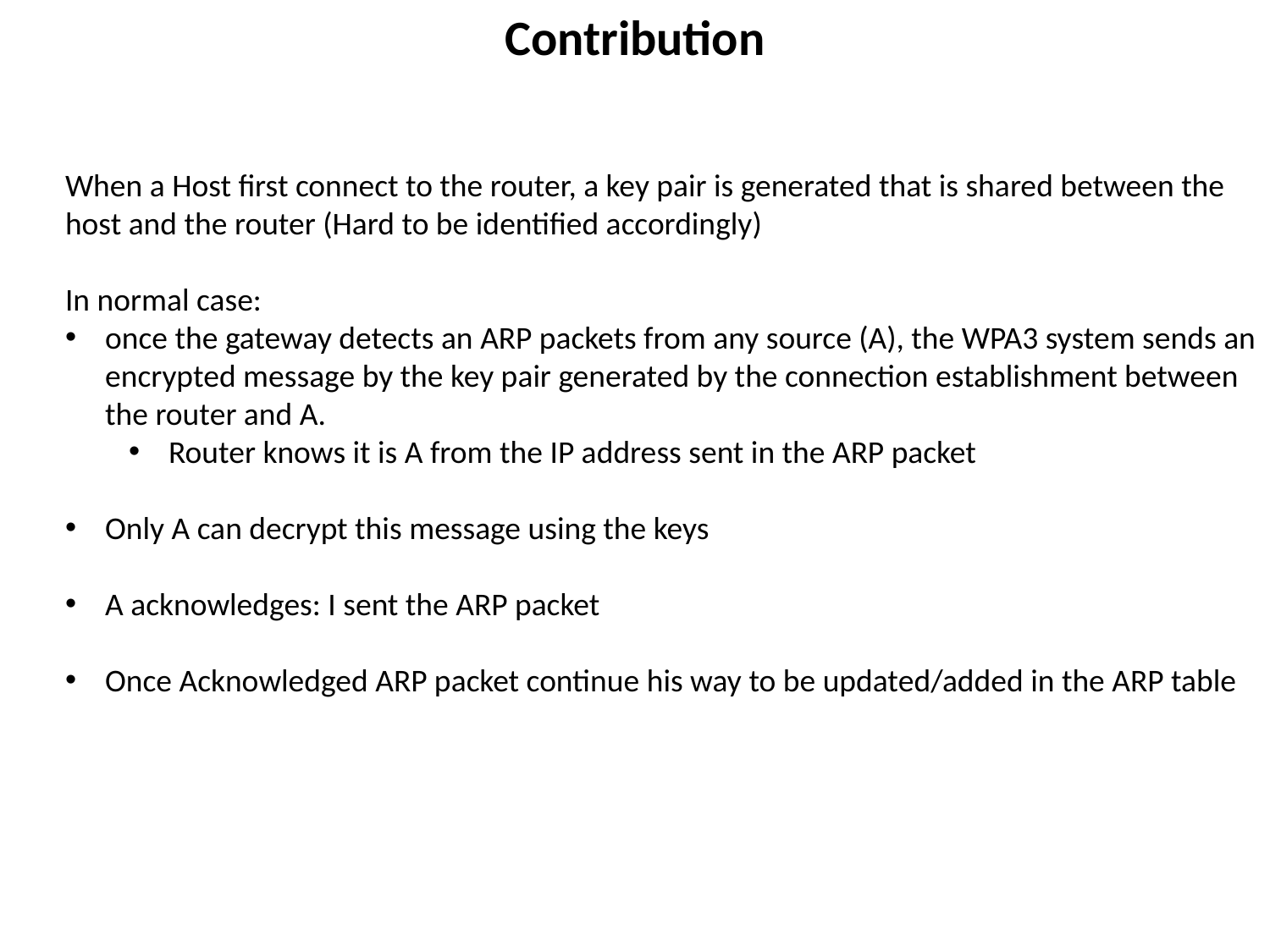

Contribution
When a Host first connect to the router, a key pair is generated that is shared between the host and the router (Hard to be identified accordingly)

In normal case:
once the gateway detects an ARP packets from any source (A), the WPA3 system sends an encrypted message by the key pair generated by the connection establishment between the router and A.
Router knows it is A from the IP address sent in the ARP packet

Only A can decrypt this message using the keys

A acknowledges: I sent the ARP packet

Once Acknowledged ARP packet continue his way to be updated/added in the ARP table